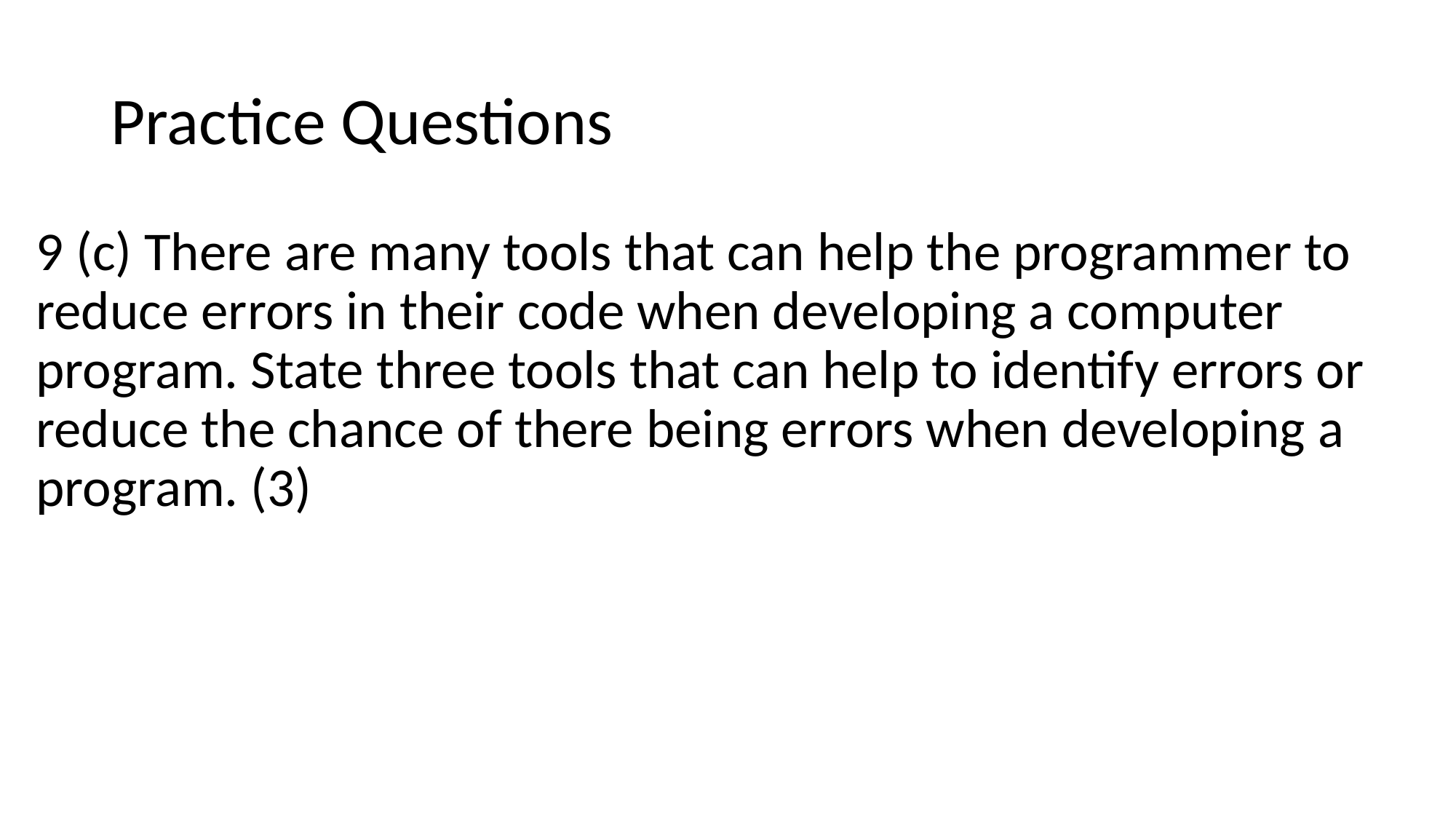

# Practice Questions
9 (c) There are many tools that can help the programmer to reduce errors in their code when developing a computer program. State three tools that can help to identify errors or reduce the chance of there being errors when developing a program. (3)